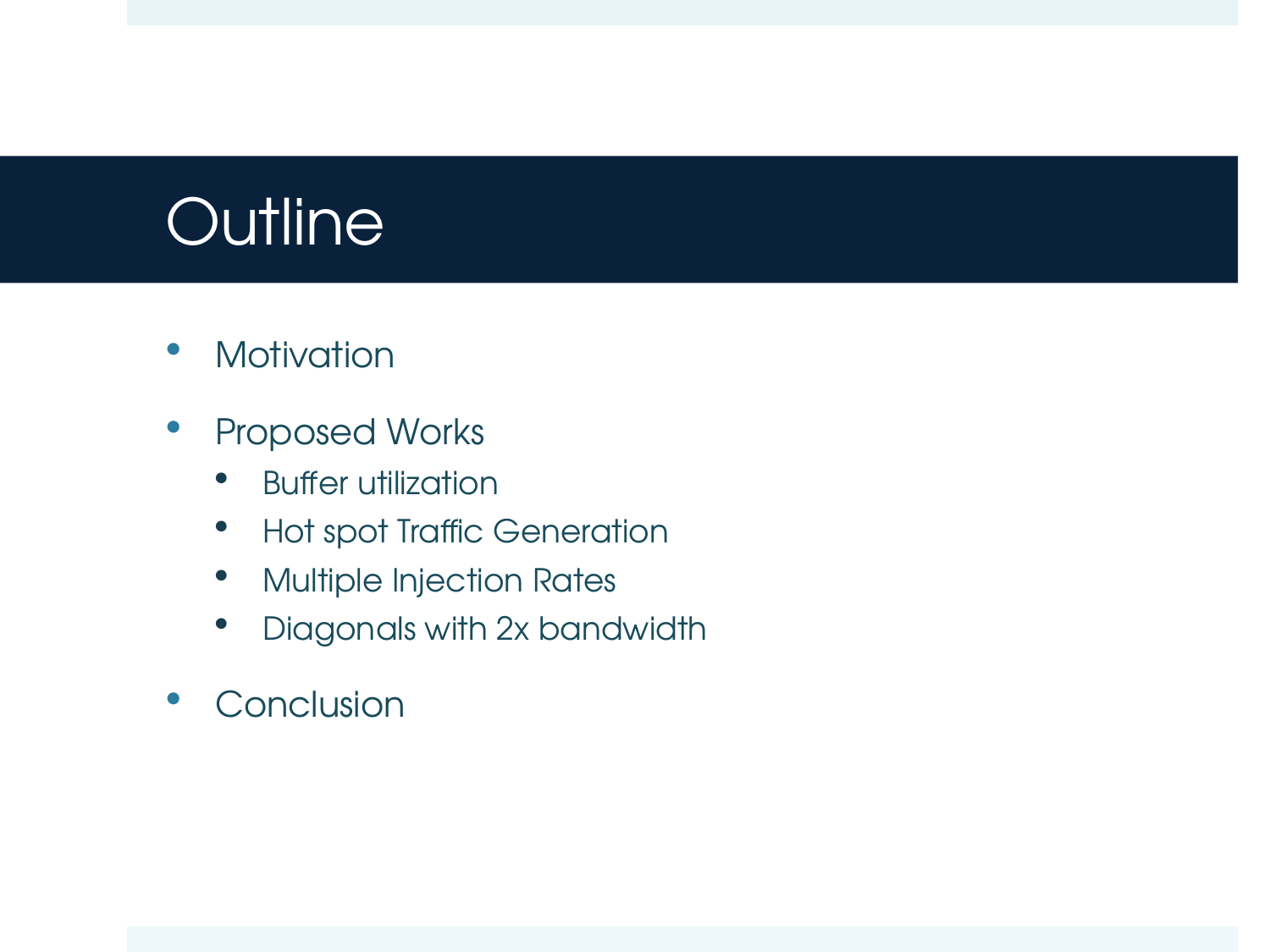

# Outline
Motivation
Proposed Works
Buffer utilization
Hot spot Traffic Generation
Multiple Injection Rates
Diagonals with 2x bandwidth
Conclusion